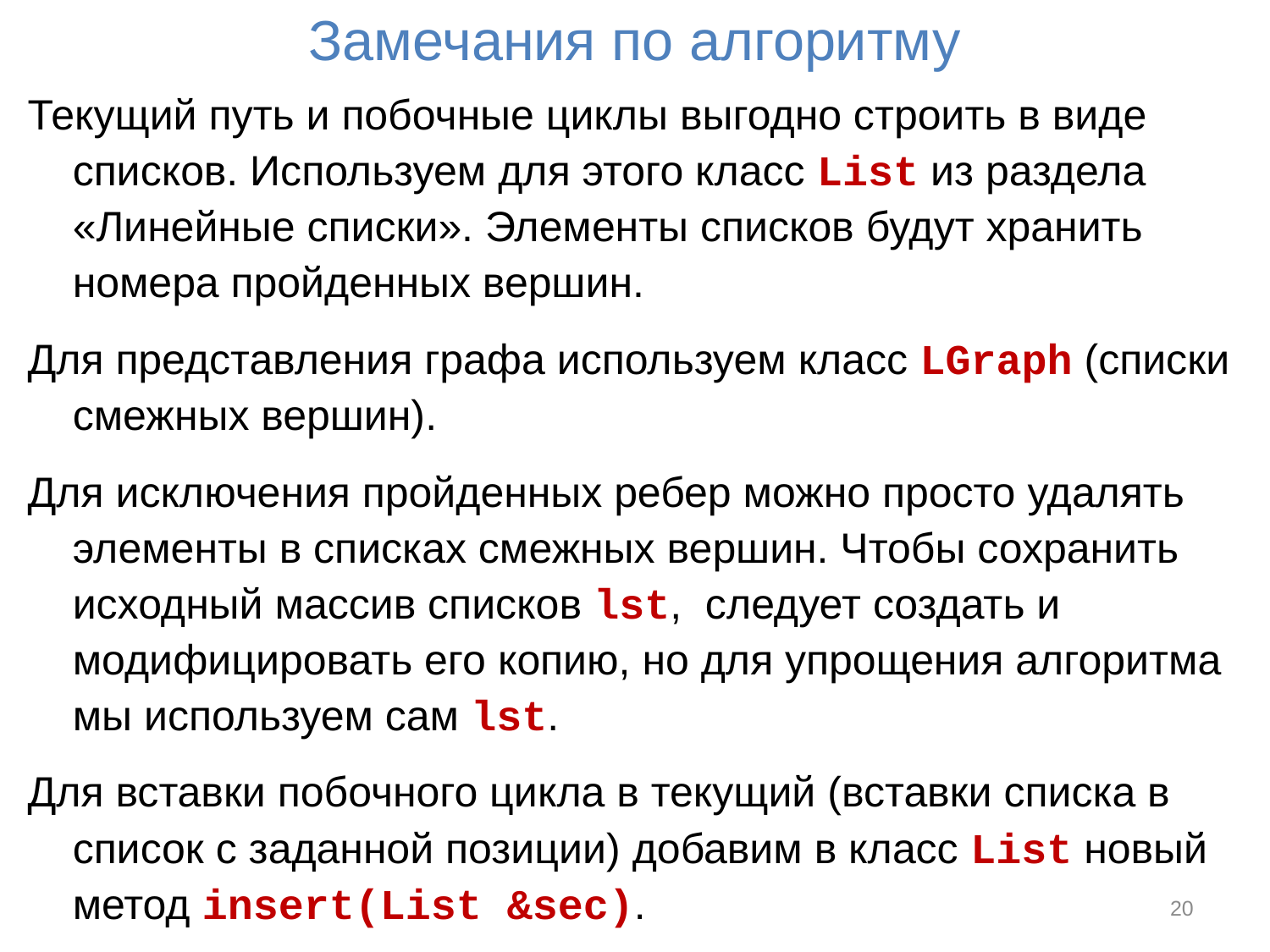

# Замечания по алгоритму
Текущий путь и побочные циклы выгодно строить в виде списков. Используем для этого класс List из раздела «Линейные списки». Элементы списков будут хранить номера пройденных вершин.
Для представления графа используем класс LGraph (списки смежных вершин).
Для исключения пройденных ребер можно просто удалять элементы в списках смежных вершин. Чтобы сохранить исходный массив списков lst,  следует создать и модифицировать его копию, но для упрощения алгоритма мы используем сам lst.
Для вставки побочного цикла в текущий (вставки списка в список с заданной позиции) добавим в класс List новый метод insert(List &sec).
20